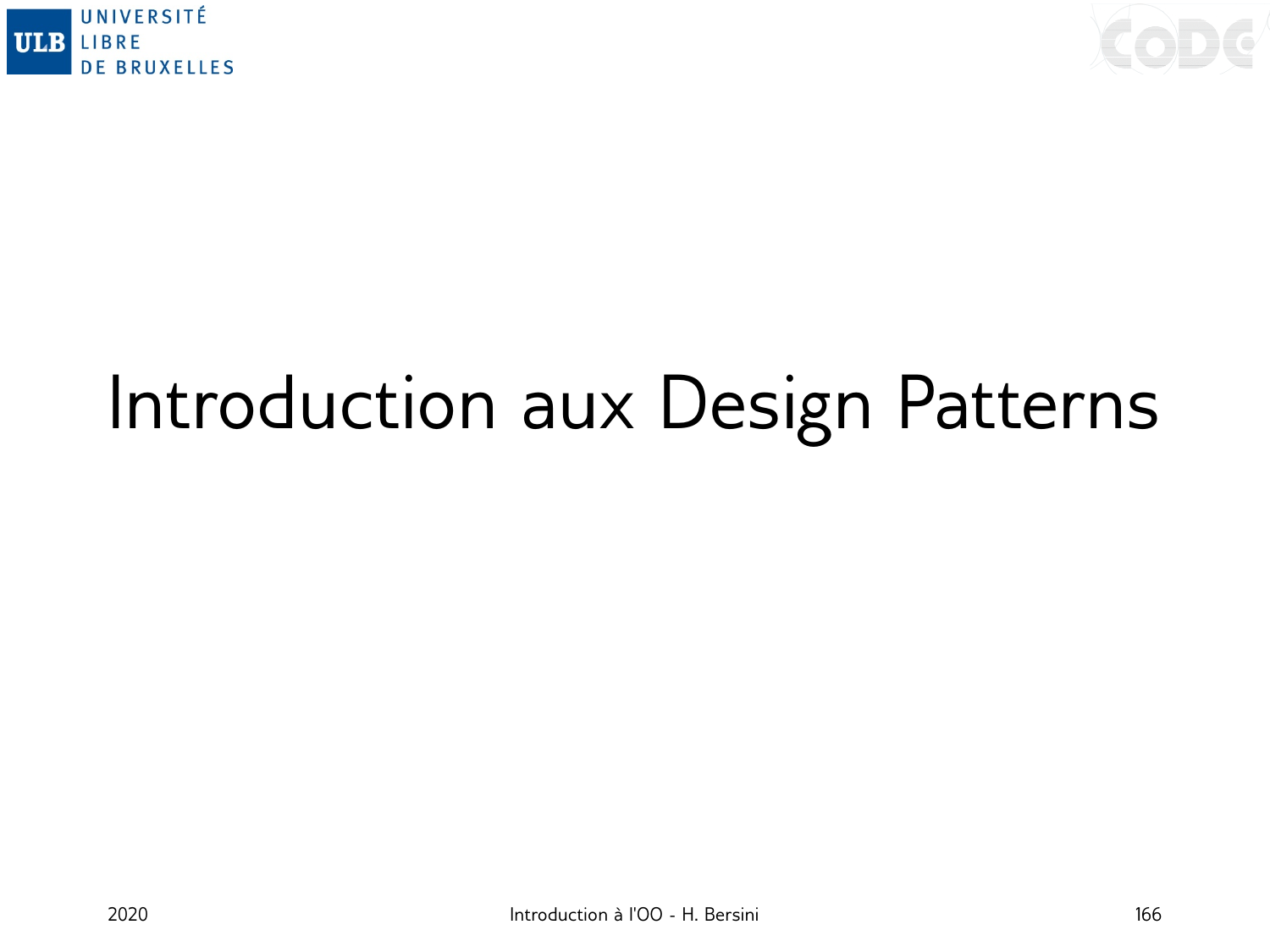

# Introduction aux Design Patterns

2020
Introduction à l'OO - H. Bersini
166